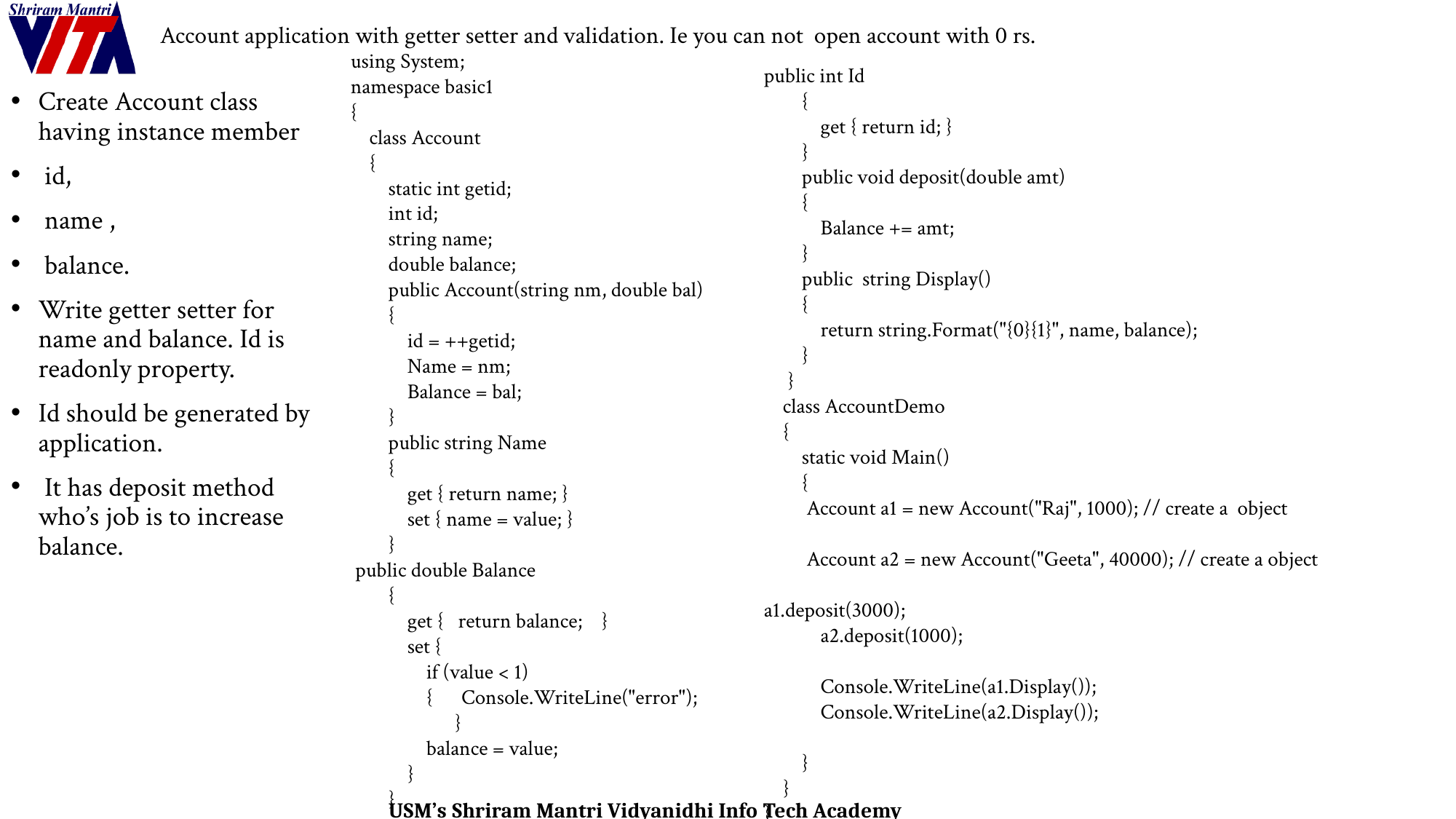

# Account application with getter setter and validation. Ie you can not  open account with 0 rs.
using System;
namespace basic1
{
    class Account
    {
        static int getid;
        int id;
        string name;
        double balance;
        public Account(string nm, double bal)
        {
            id = ++getid;
            Name = nm;
            Balance = bal;
        }
        public string Name
        {
            get { return name; }
            set { name = value; }
        }
 public double Balance
        {
            get {   return balance;    }
            set {
                if (value < 1)
                {      Console.WriteLine("error");
                      }
                balance = value;
            }
        }

public int Id
        {
            get { return id; }
        }
        public void deposit(double amt)
        {
            Balance += amt;
        }
        public  string Display()
        {
            return string.Format("{0}{1}", name, balance);
        }
     }
    class AccountDemo
    {
        static void Main()
        {
         Account a1 = new Account("Raj", 1000); // create a  object

         Account a2 = new Account("Geeta", 40000); // create a object

a1.deposit(3000);
            a2.deposit(1000);

            Console.WriteLine(a1.Display());
            Console.WriteLine(a2.Display());

        }
    }
}

Create Account class having instance member
 id,
 name ,
 balance.
Write getter setter for name and balance. Id is readonly property.
Id should be generated by application.
 It has deposit method who’s job is to increase balance.